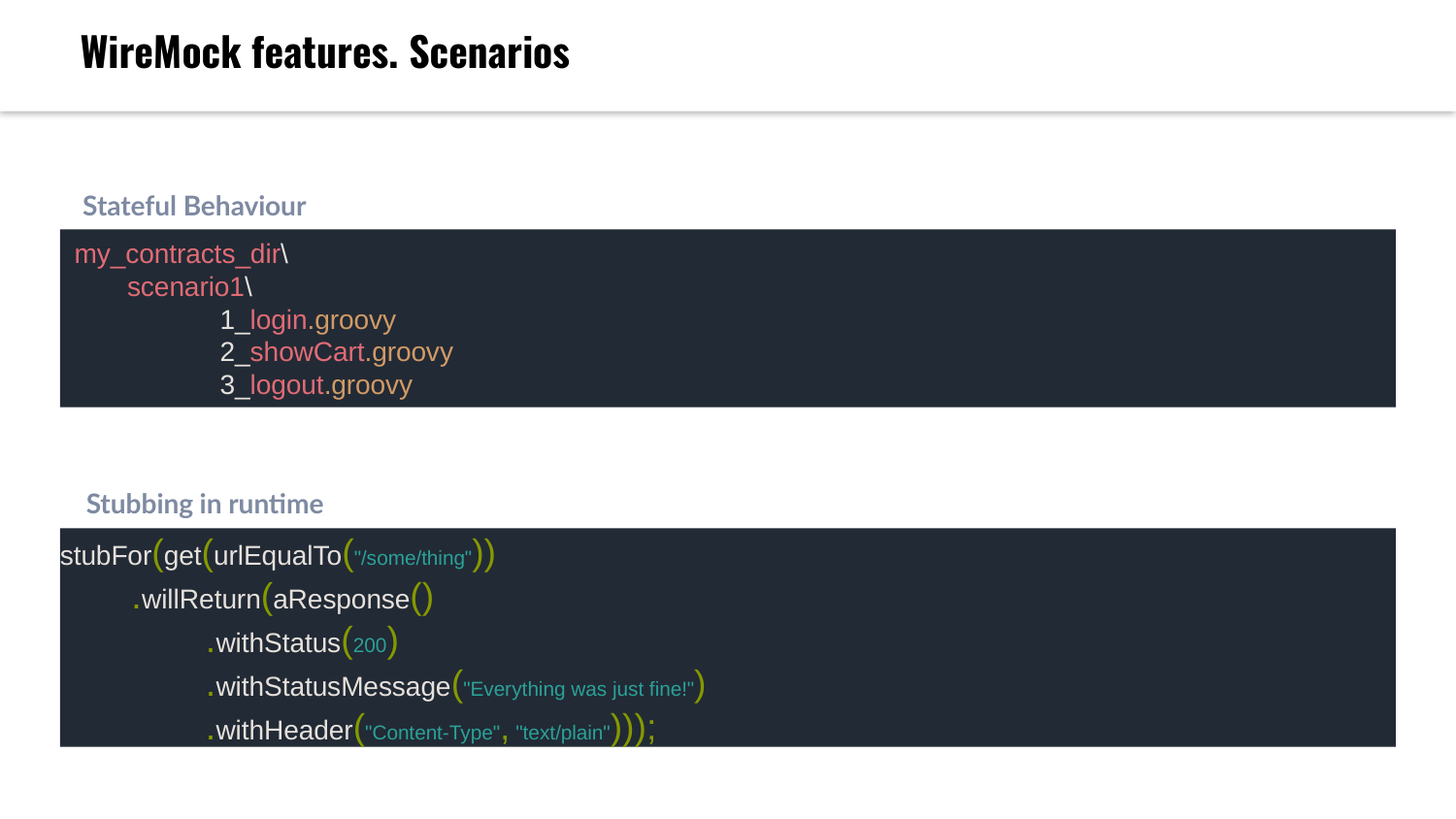

WireMock features. Scenarios
Stateful Behaviour
my_contracts_dir\
       scenario1\
	1_login.groovy
	2_showCart.groovy
	3_logout.groovy
Stubbing in runtime
stubFor(get(urlEqualTo("/some/thing"))
       .willReturn(aResponse()
	.withStatus(200)
	.withStatusMessage("Everything was just fine!")
	.withHeader("Content-Type", "text/plain")));